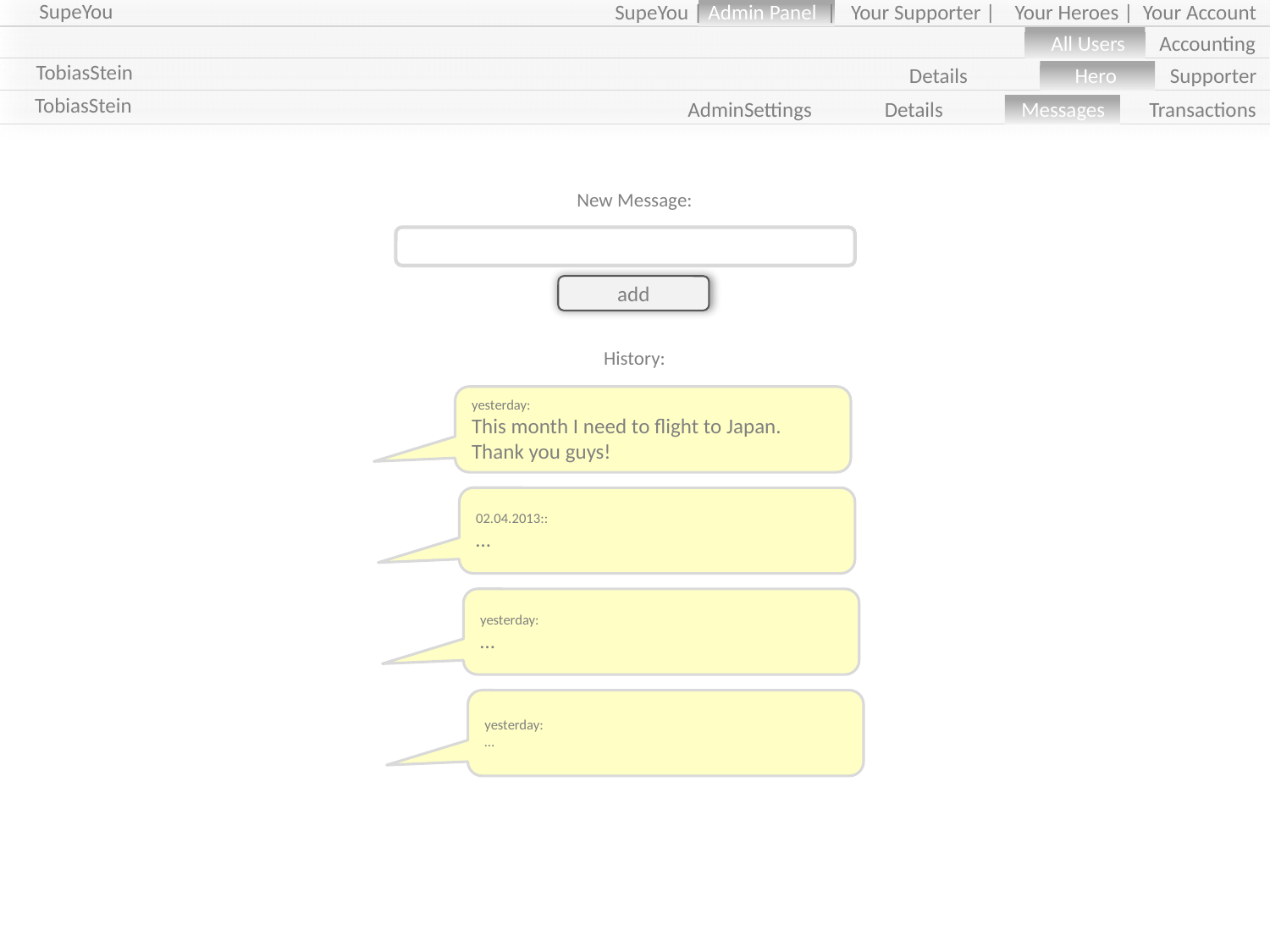

SupeYou
SupeYou | Admin Panel  |   Your Supporter |    Your Heroes |  Your Account

All Users       Accounting

TobiasStein
Details                      Hero           Supporter

TobiasStein
AdminSettings               Details                Messages         Transactions

New Message:

add
History:
yesterday:
This month I need to flight to Japan.
Thank you guys!
02.04.2013::
…
yesterday:
…
yesterday:
…